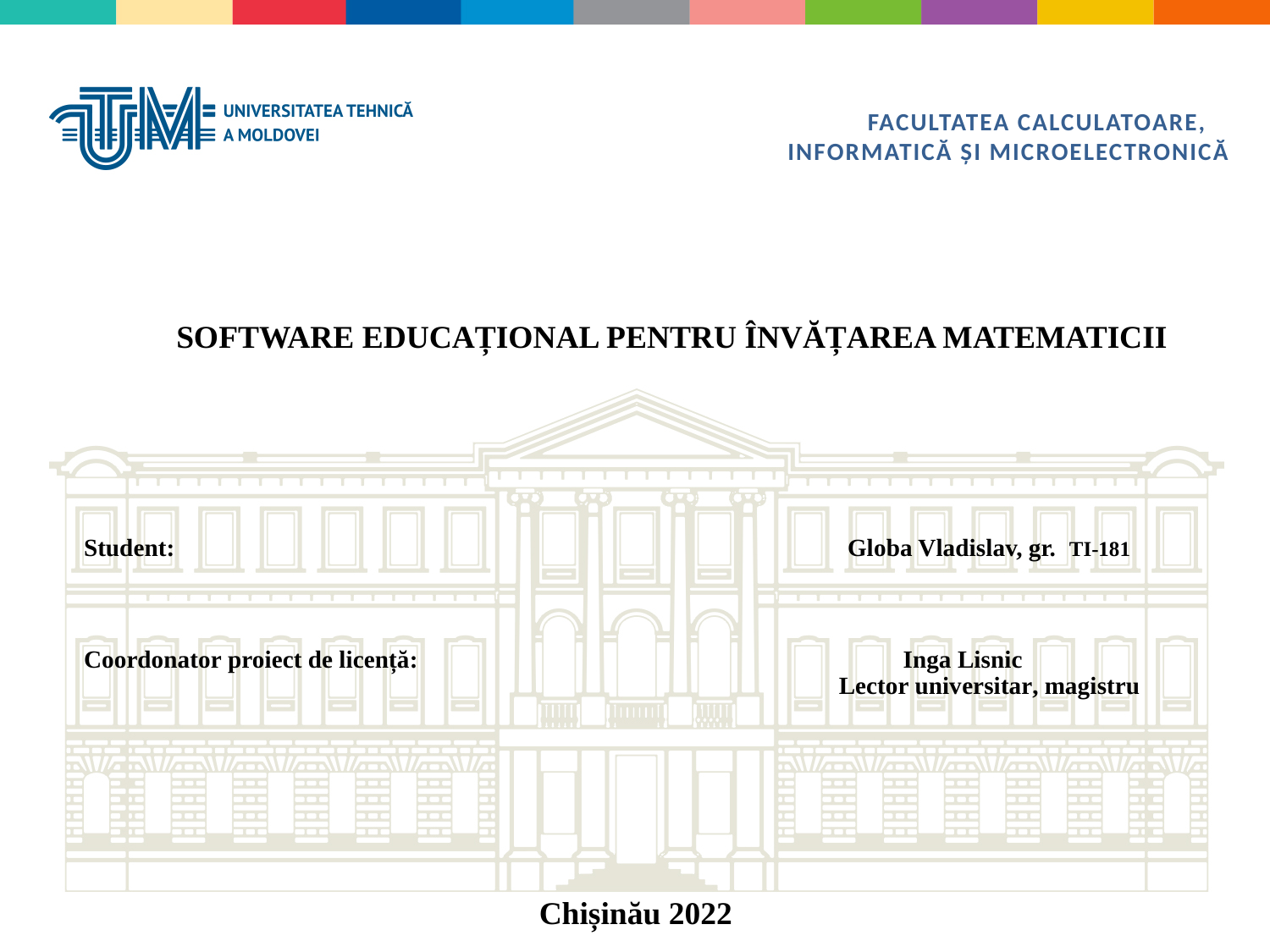

Facultatea calculatoare,
    Informatică și microelectronică
SOFTWARE EDUCAȚIONAL PENTRU ÎNVĂȚAREA MATEMATICII

Student:	    	                                                                                   Globa Vladislav, gr. TI-181

Coordonator proiect de licență: 			                              Inga Lisnic
                                                                                                                           Lector universitar, magistru
Chișinău 2022